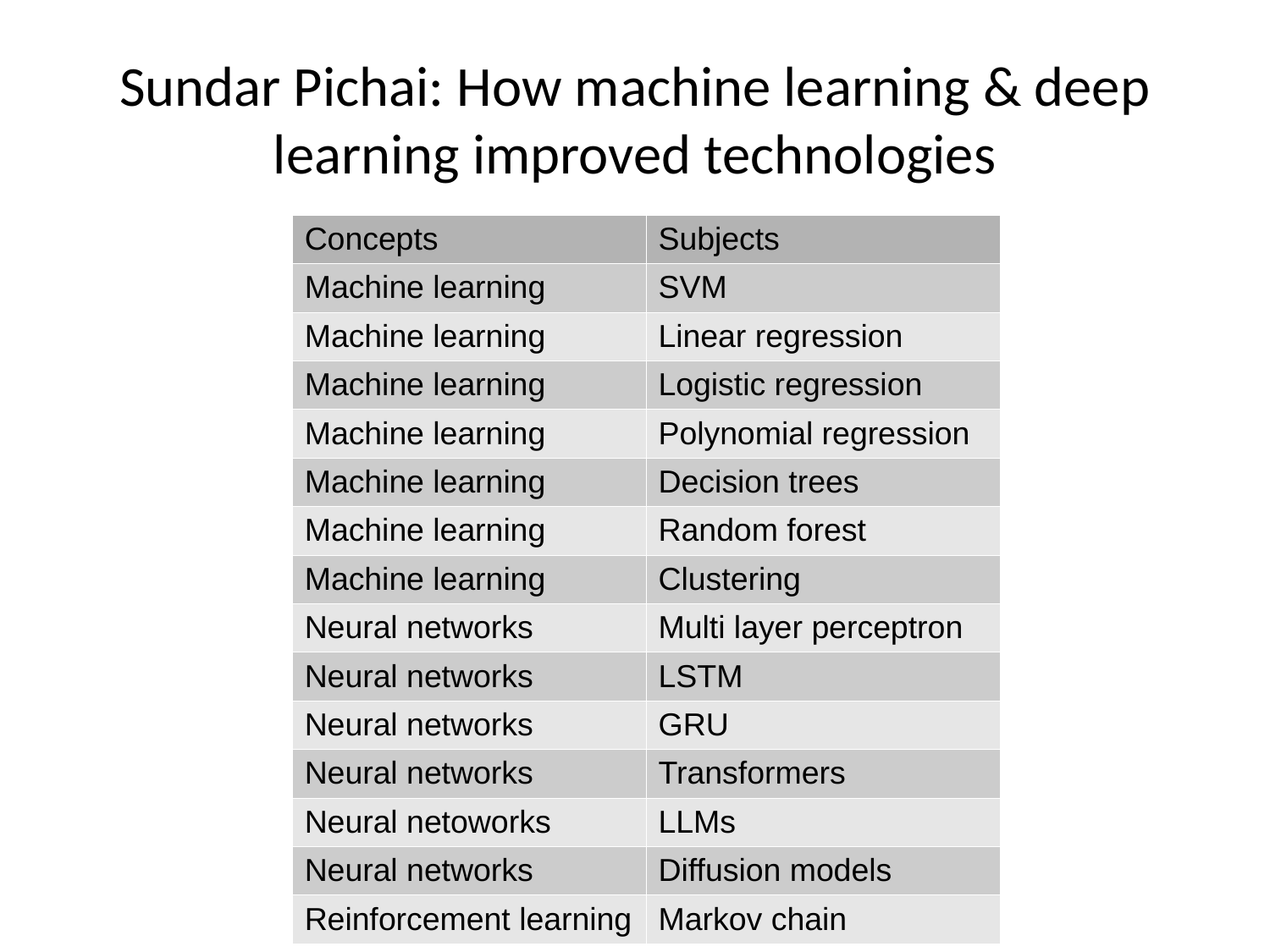

# Sundar Pichai: How machine learning & deep learning improved technologies
| Concepts | Subjects |
| --- | --- |
| Machine learning | SVM |
| Machine learning | Linear regression |
| Machine learning | Logistic regression |
| Machine learning | Polynomial regression |
| Machine learning | Decision trees |
| Machine learning | Random forest |
| Machine learning | Clustering |
| Neural networks | Multi layer perceptron |
| Neural networks | LSTM |
| Neural networks | GRU |
| Neural networks | Transformers |
| Neural netoworks | LLMs |
| Neural networks | Diffusion models |
| Reinforcement learning | Markov chain |